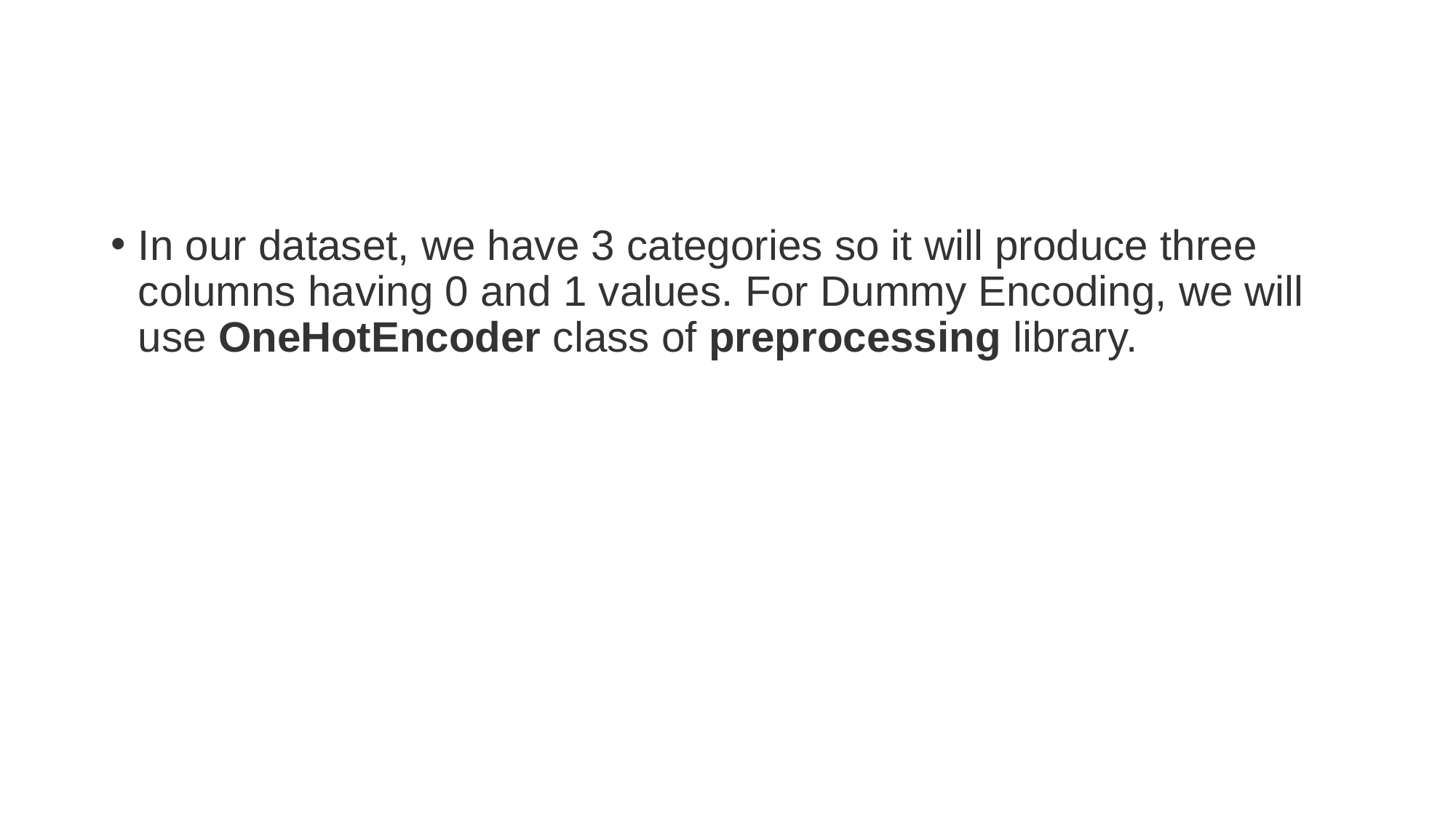

#
In our dataset, we have 3 categories so it will produce three columns having 0 and 1 values. For Dummy Encoding, we will use OneHotEncoder class of preprocessing library.